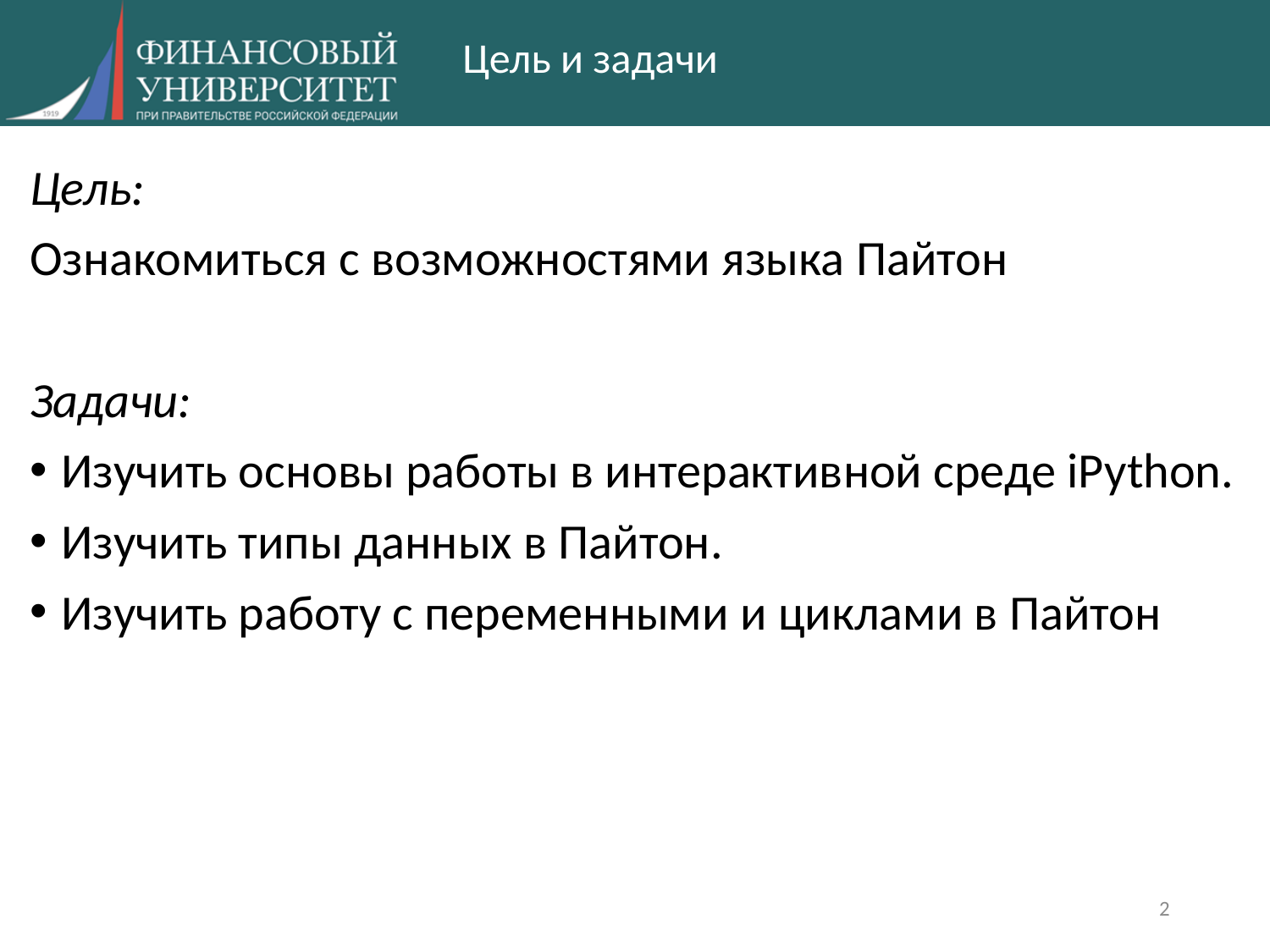

# Цель и задачи
Цель:
Ознакомиться с возможностями языка Пайтон

Задачи:
Изучить основы работы в интерактивной среде iPython.
Изучить типы данных в Пайтон.
Изучить работу с переменными и циклами в Пайтон
2